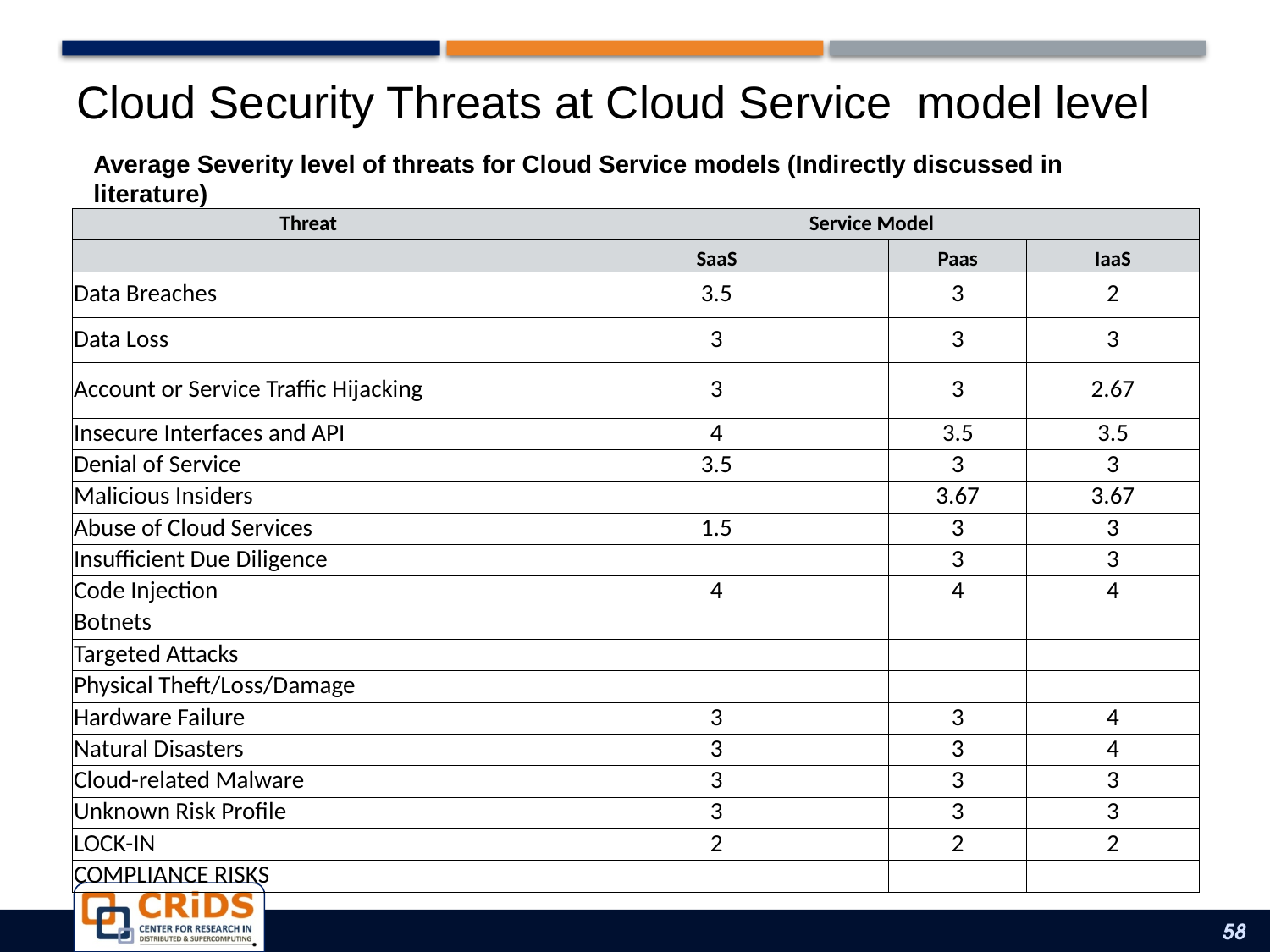

Cloud Security Threats at Cloud Service  model level
# Average Severity level of threats for Cloud Service models (Indirectly discussed in literature)
| Threat | Service Model |  |  |
| --- | --- | --- | --- |
|  | SaaS | Paas | IaaS |
| Data Breaches | 3.5 | 3 | 2 |
| Data Loss | 3 | 3 | 3 |
| Account or Service Traffic Hijacking | 3 | 3 | 2.67 |
| Insecure Interfaces and API | 4 | 3.5 | 3.5 |
| Denial of Service | 3.5 | 3 | 3 |
| Malicious Insiders |  | 3.67 | 3.67 |
| Abuse of Cloud Services | 1.5 | 3 | 3 |
| Insufficient Due Diligence |  | 3 | 3 |
| Code Injection | 4 | 4 | 4 |
| Botnets |  |  |  |
| Targeted Attacks |  |  |  |
| Physical Theft/Loss/Damage |  |  |  |
| Hardware Failure | 3 | 3 | 4 |
| Natural Disasters | 3 | 3 | 4 |
| Cloud-related Malware | 3 | 3 | 3 |
| Unknown Risk Profile | 3 | 3 | 3 |
| LOCK-IN | 2 | 2 | 2 |
| COMPLIANCE RISKS |  |  |  |